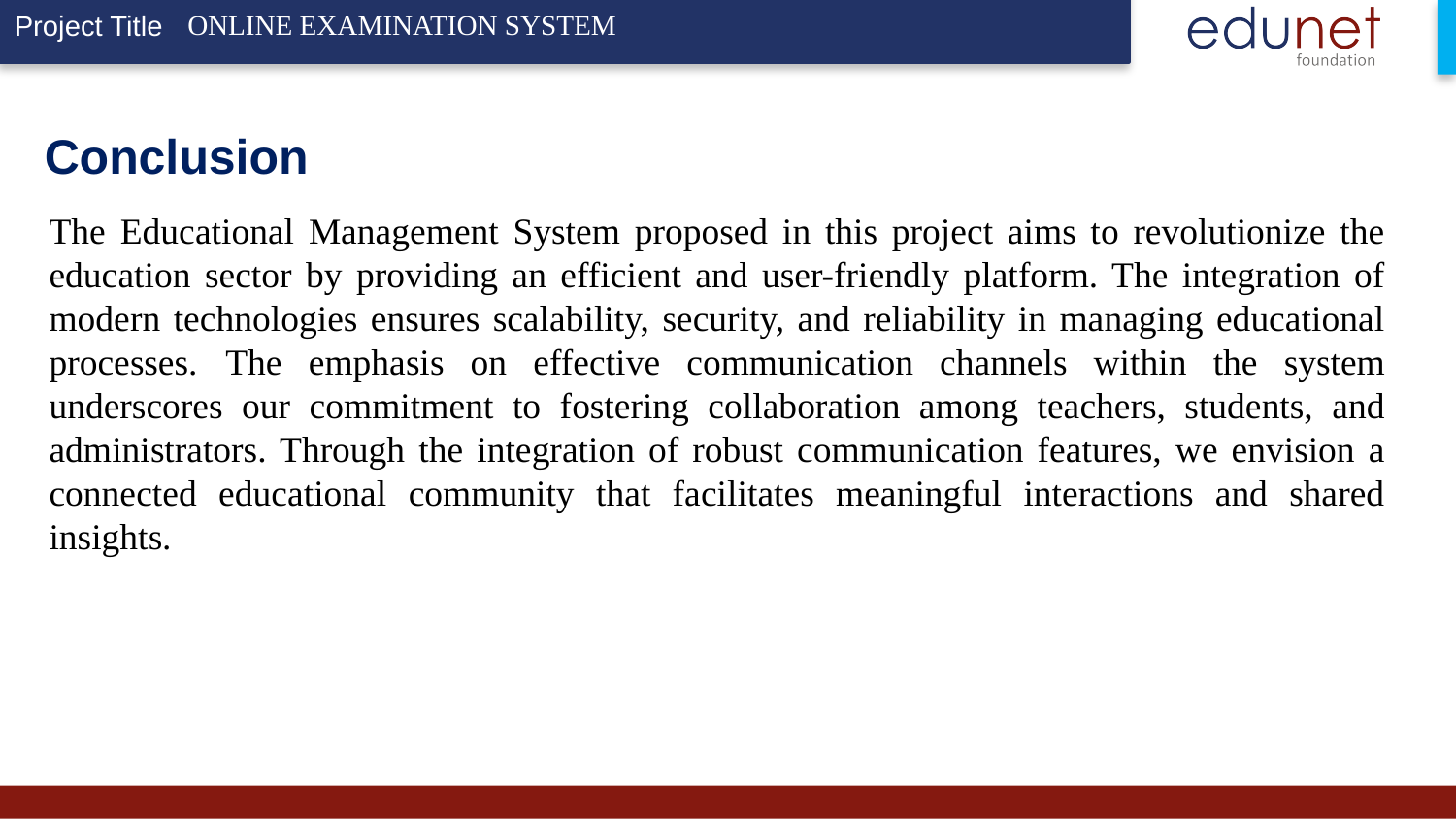

ONLINE EXAMINATION SYSTEM
Conclusion
# The Educational Management System proposed in this project aims to revolutionize the education sector by providing an efficient and user-friendly platform. The integration of modern technologies ensures scalability, security, and reliability in managing educational processes. The emphasis on effective communication channels within the system underscores our commitment to fostering collaboration among teachers, students, and administrators. Through the integration of robust communication features, we envision a connected educational community that facilitates meaningful interactions and shared insights.